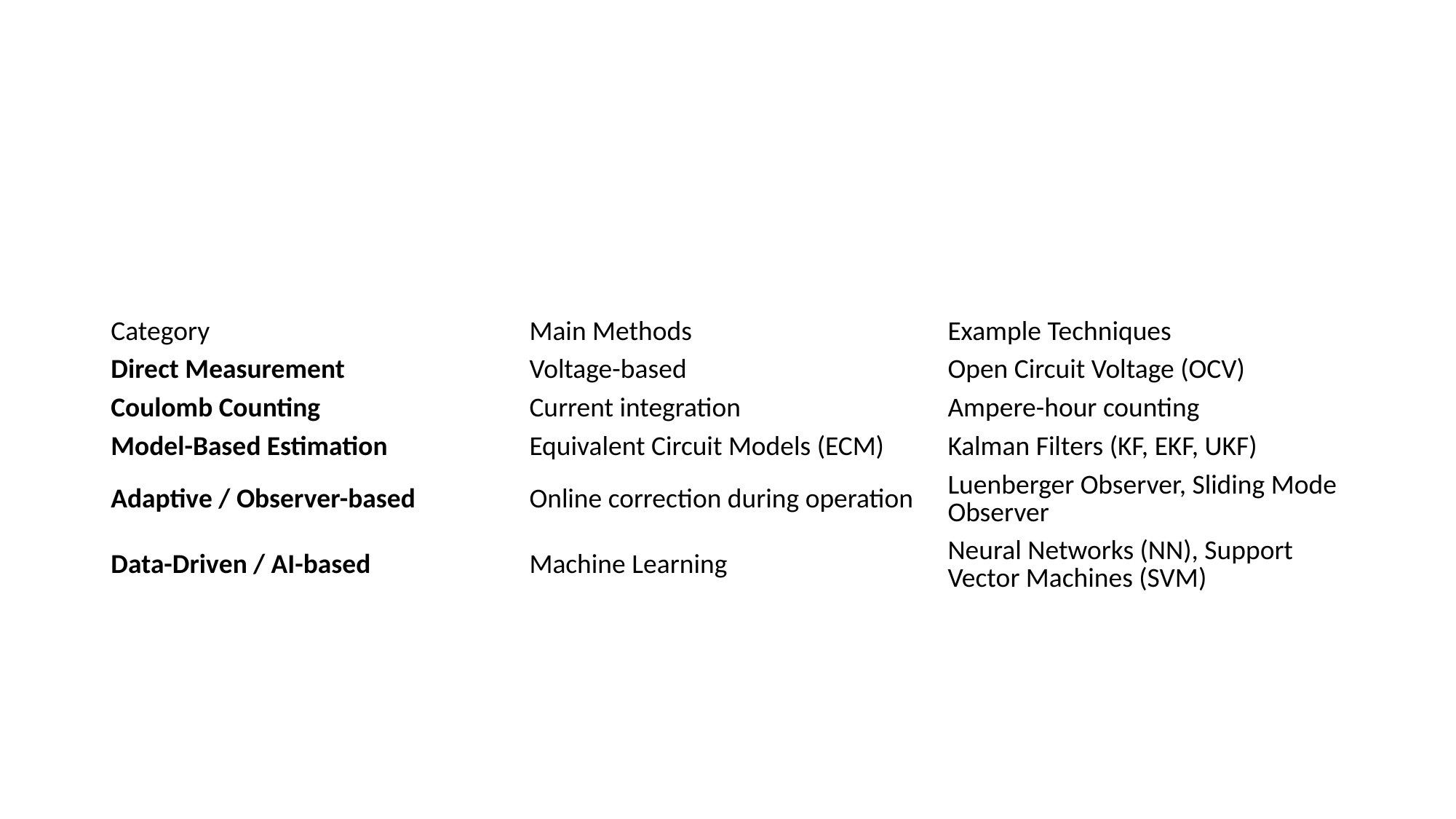

#
| Category | Main Methods | Example Techniques |
| --- | --- | --- |
| Direct Measurement | Voltage-based | Open Circuit Voltage (OCV) |
| Coulomb Counting | Current integration | Ampere-hour counting |
| Model-Based Estimation | Equivalent Circuit Models (ECM) | Kalman Filters (KF, EKF, UKF) |
| Adaptive / Observer-based | Online correction during operation | Luenberger Observer, Sliding Mode Observer |
| Data-Driven / AI-based | Machine Learning | Neural Networks (NN), Support Vector Machines (SVM) |